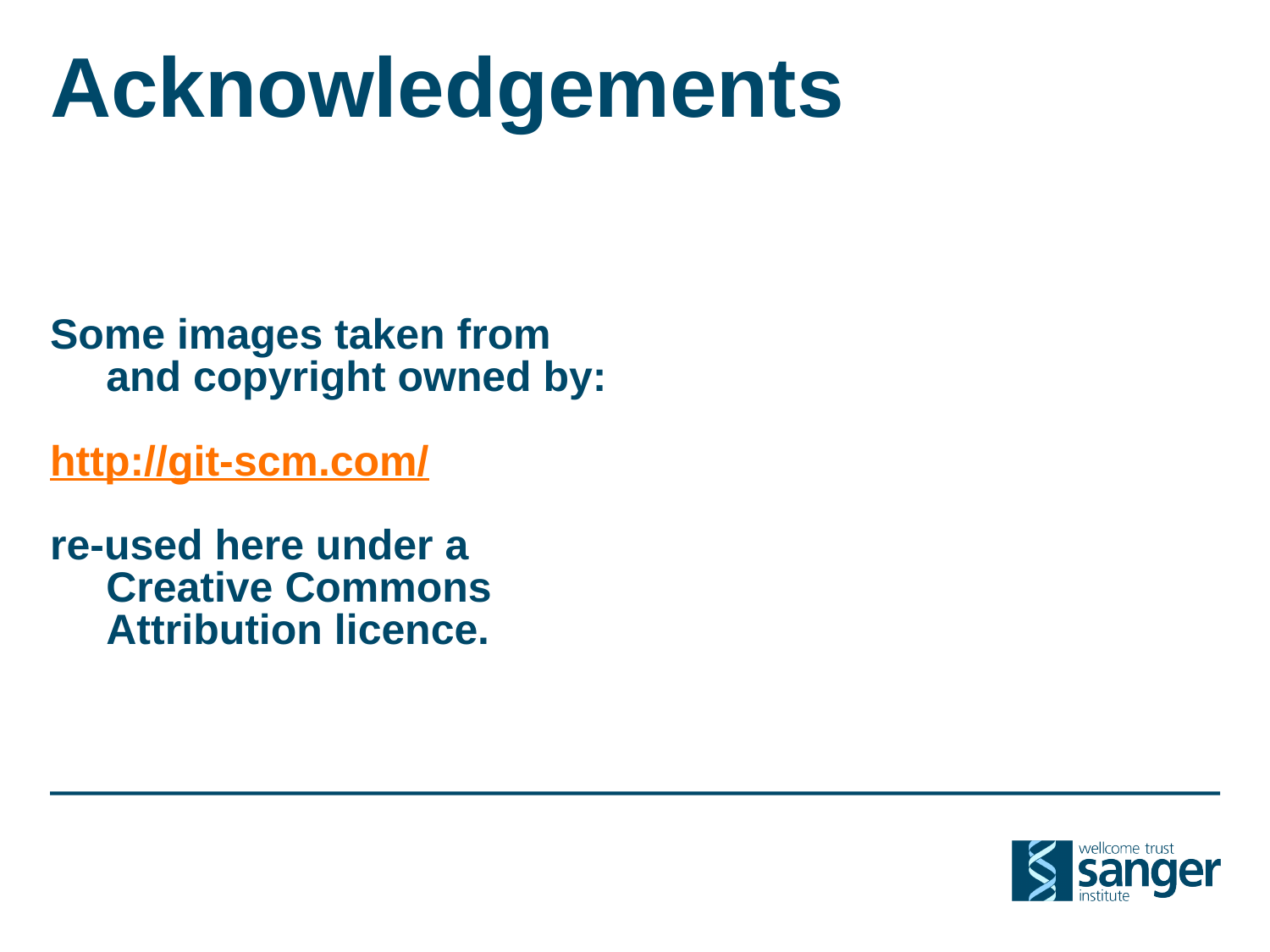

# Acknowledgements
Some images taken from and copyright owned by:

http://git-scm.com/

re-used here under a Creative Commons Attribution licence.